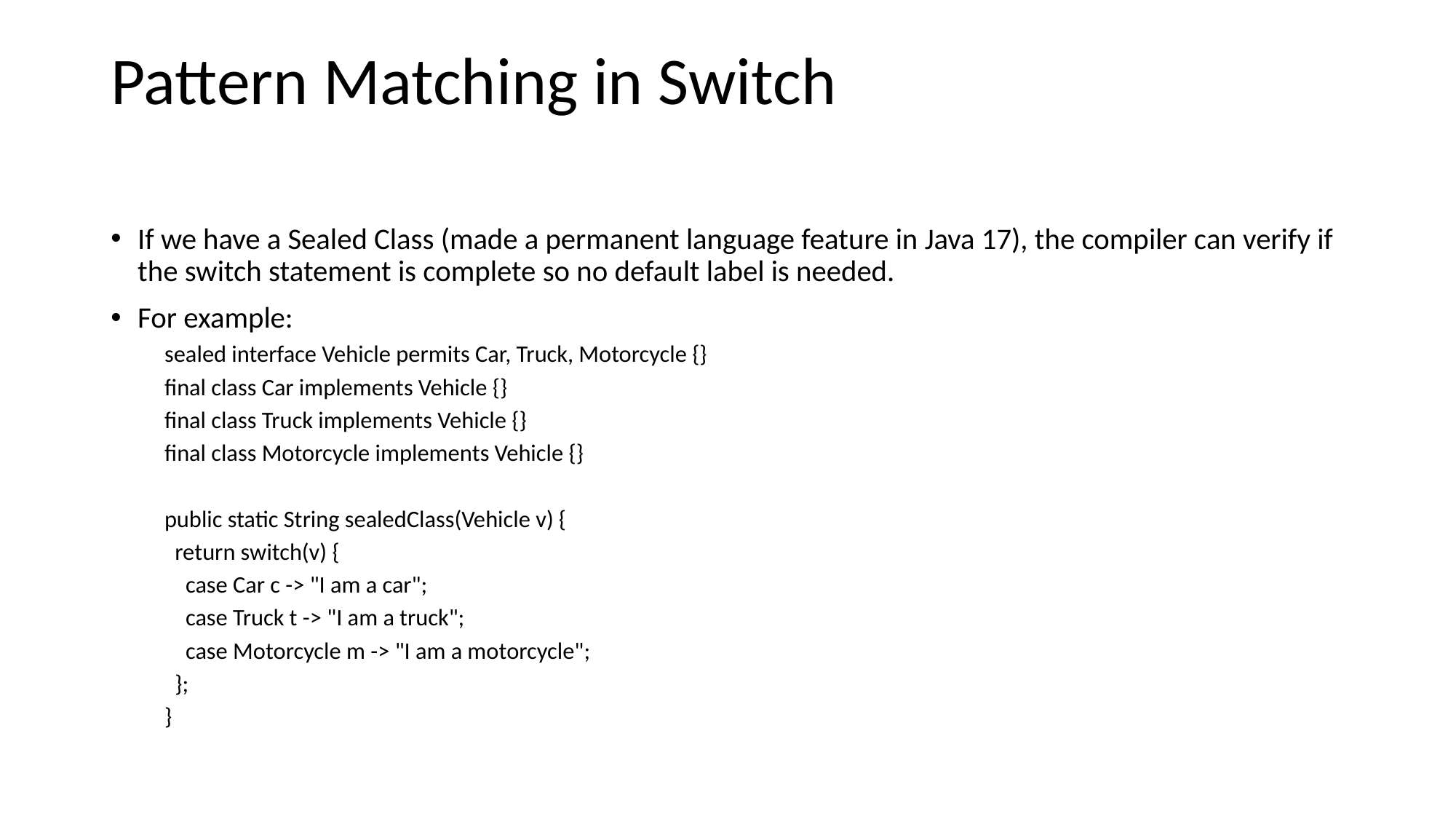

# Pattern Matching in Switch
If we have a Sealed Class (made a permanent language feature in Java 17), the compiler can verify if the switch statement is complete so no default label is needed.
For example:
sealed interface Vehicle permits Car, Truck, Motorcycle {}
final class Car implements Vehicle {}
final class Truck implements Vehicle {}
final class Motorcycle implements Vehicle {}

public static String sealedClass(Vehicle v) {
  return switch(v) {
    case Car c -> "I am a car";
    case Truck t -> "I am a truck";
    case Motorcycle m -> "I am a motorcycle";
  };
}